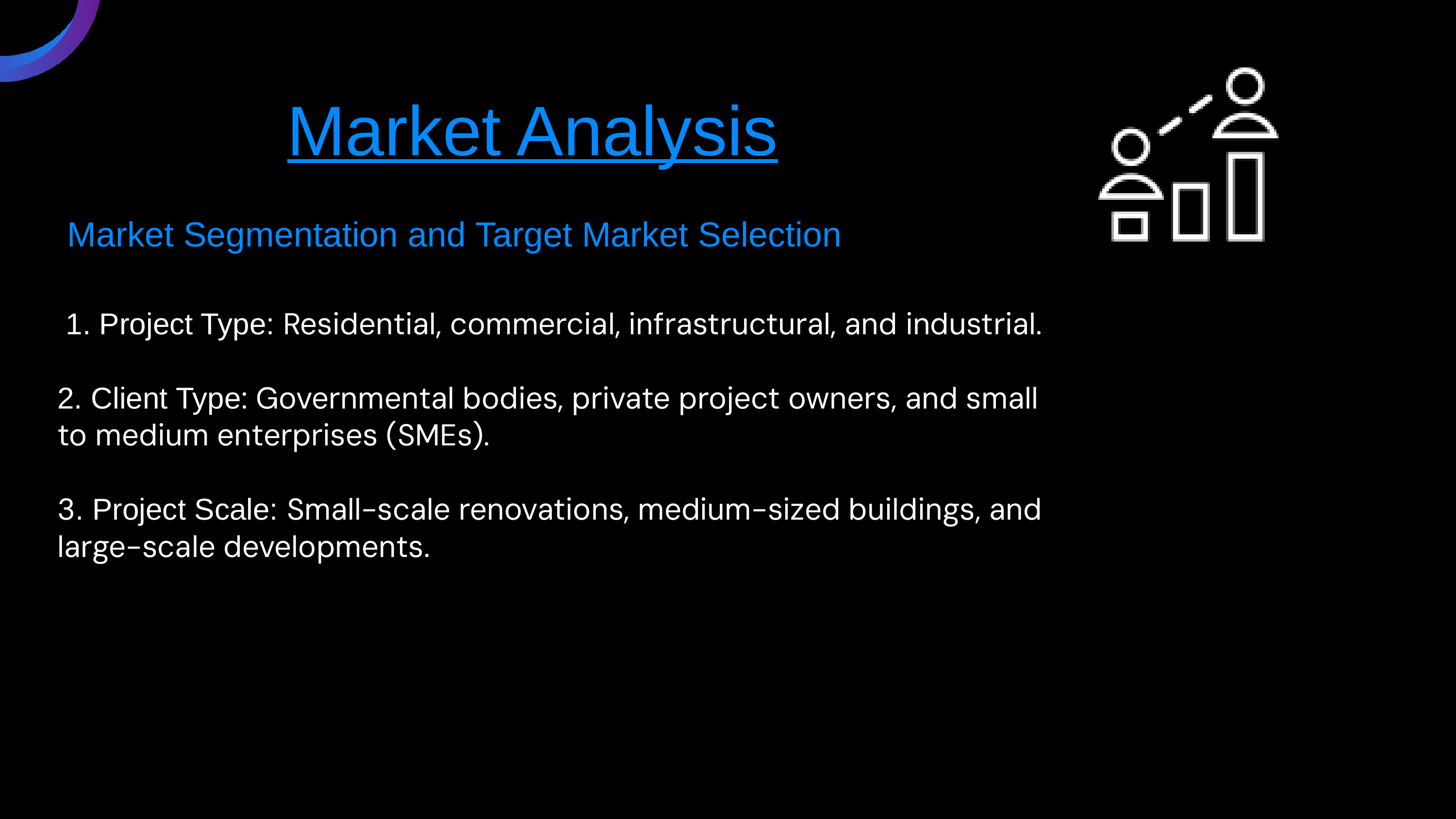

Market Analysis
 Market Segmentation and Target Market Selection

 1. Project Type: Residential, commercial, infrastructural, and industrial.

2. Client Type: Governmental bodies, private project owners, and small to medium enterprises (SMEs).

3. Project Scale: Small-scale renovations, medium-sized buildings, and large-scale developments.